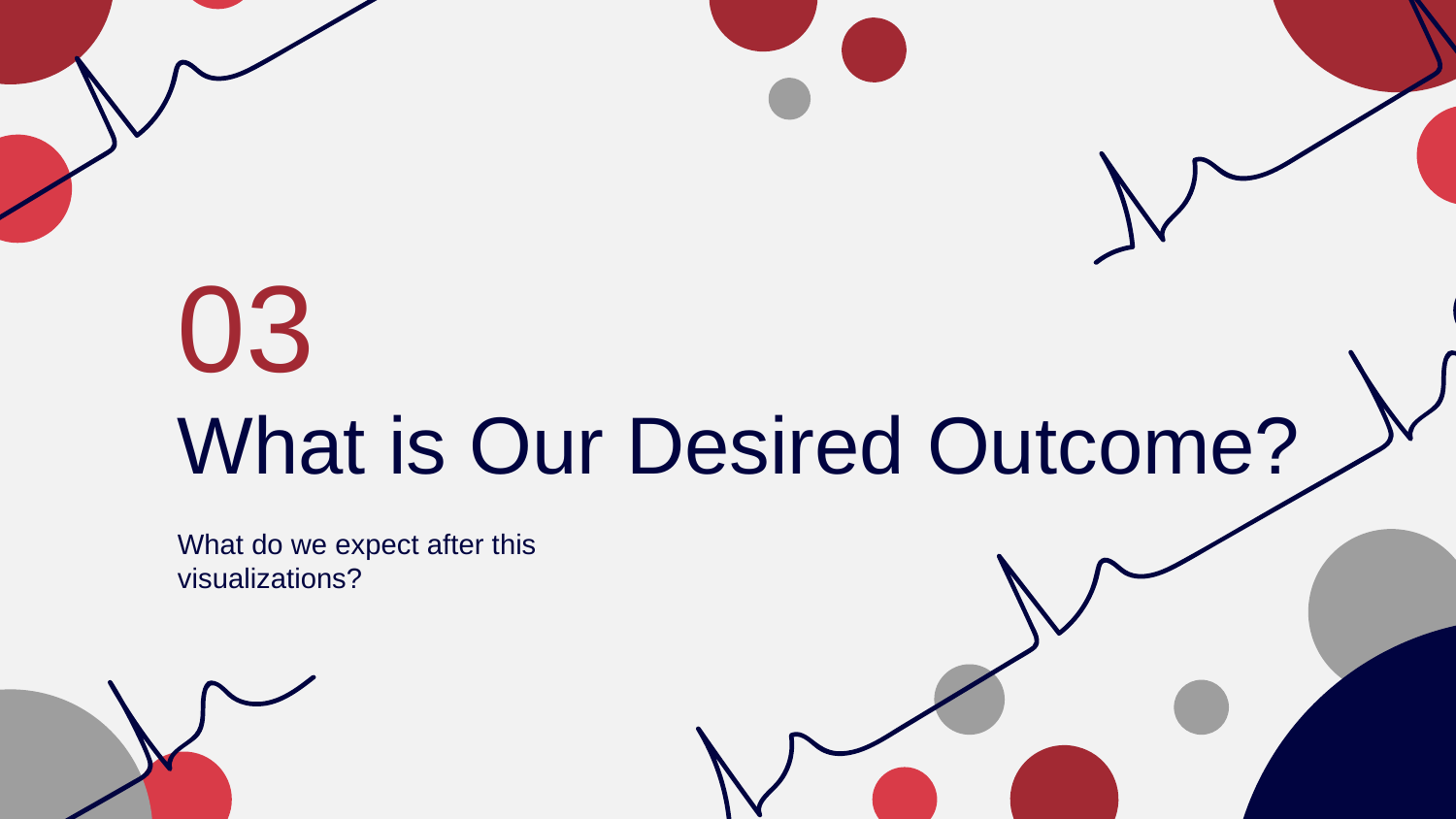

03
# What is Our Desired Outcome?
What do we expect after this visualizations?